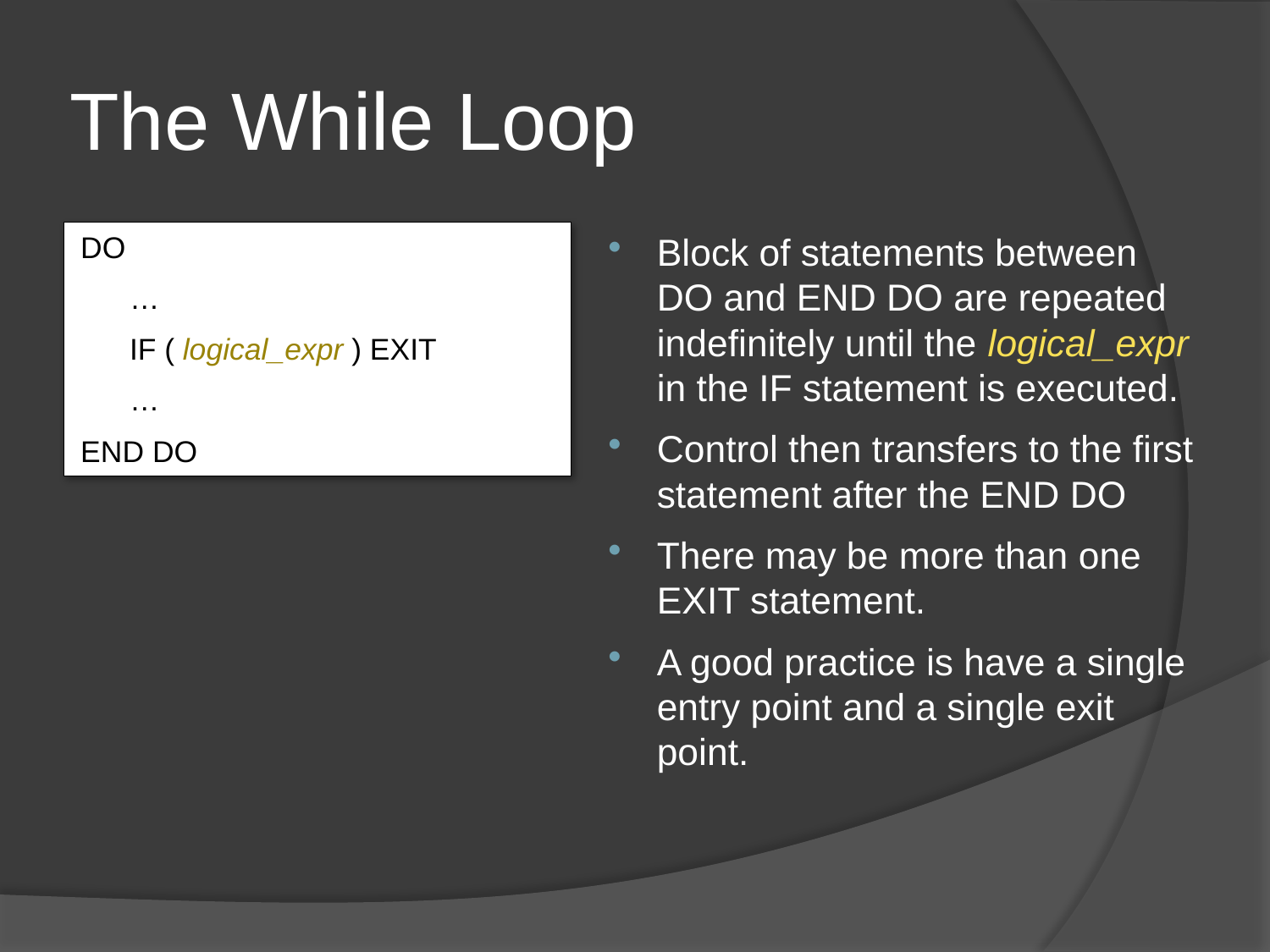

# The While Loop
Block of statements between DO and END DO are repeated indefinitely until the logical_expr in the IF statement is executed.
Control then transfers to the first statement after the END DO
There may be more than one EXIT statement.
A good practice is have a single entry point and a single exit point.
DO
	…
	IF ( logical_expr ) EXIT
	…
END DO